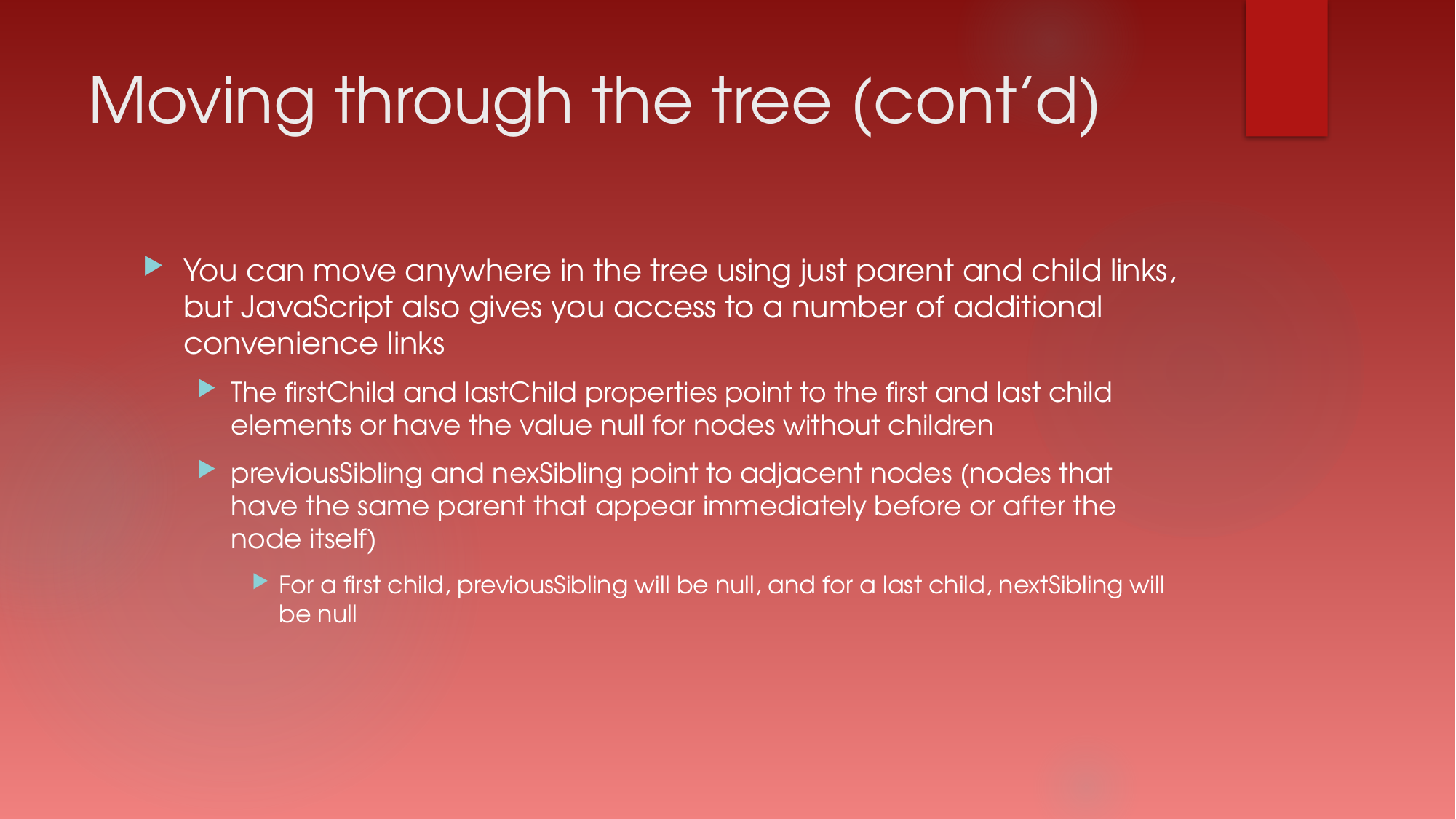

# Moving through the tree (cont’d)
You can move anywhere in the tree using just parent and child links, but JavaScript also gives you access to a number of additional convenience links
The firstChild and lastChild properties point to the first and last child elements or have the value null for nodes without children
previousSibling and nexSibling point to adjacent nodes (nodes that have the same parent that appear immediately before or after the node itself)
For a first child, previousSibling will be null, and for a last child, nextSibling will be null